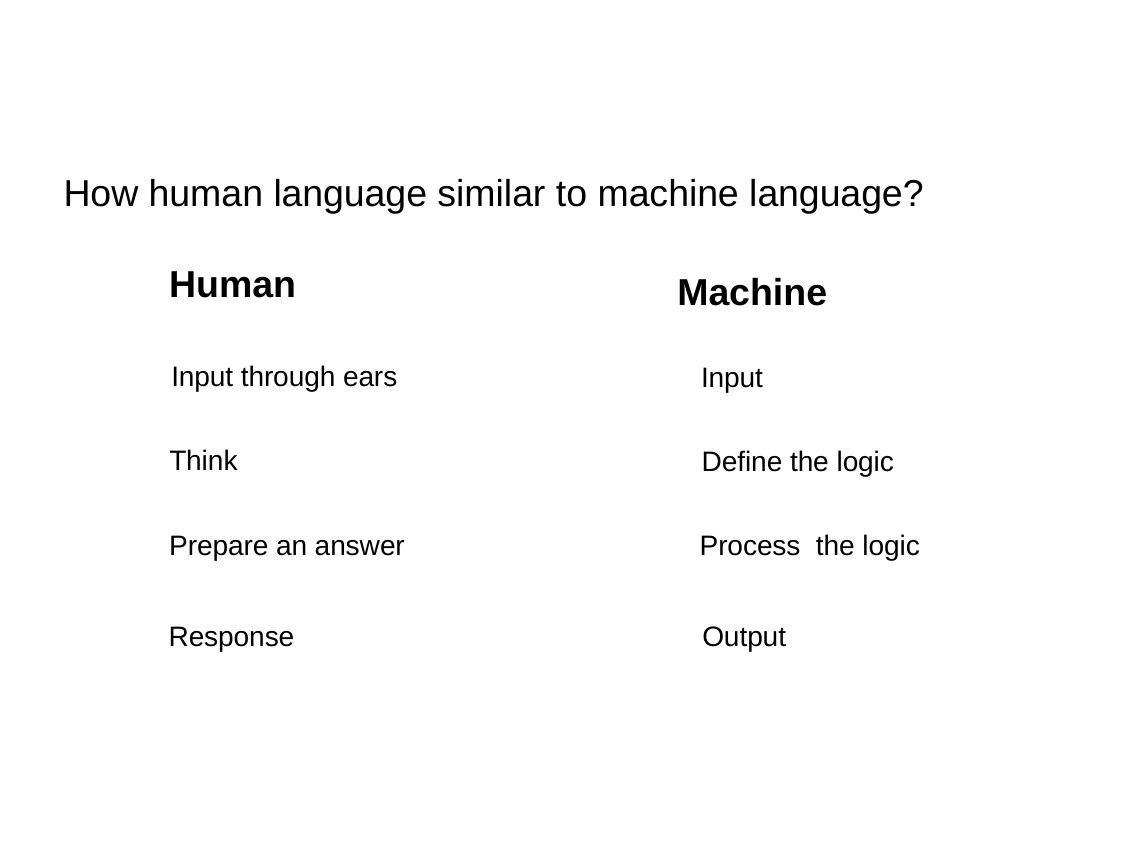

How human language similar to machine language?
Human
Machine
Input through ears
Input
Think
Define the logic
Prepare an answer
Process  the logic
Response
Output